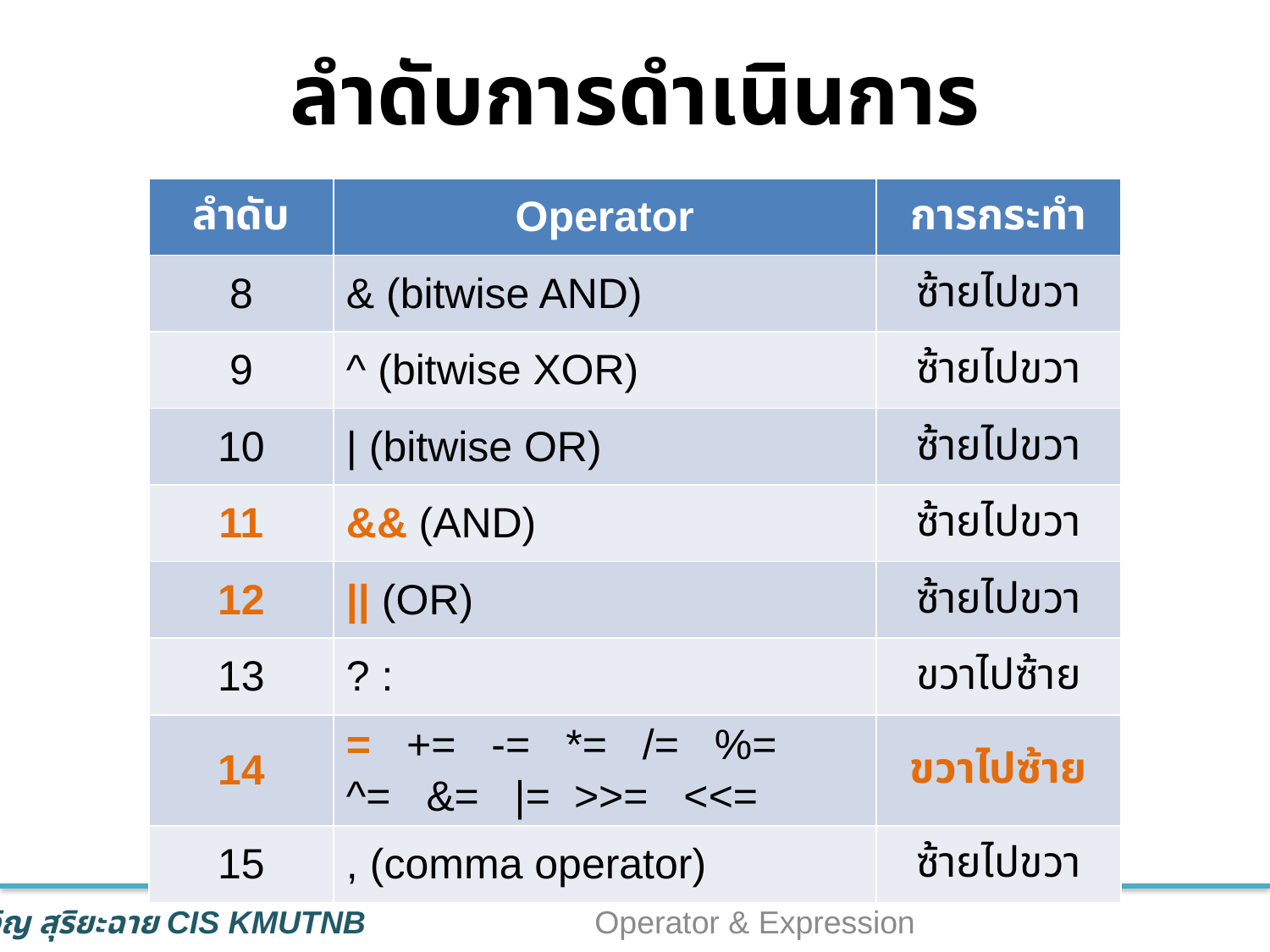

# ลำดับการดำเนินการ
| ลำดับ | Operator | การกระทำ |
| --- | --- | --- |
| 8 | & (bitwise AND) | ซ้ายไปขวา |
| 9 | ^ (bitwise XOR) | ซ้ายไปขวา |
| 10 | | (bitwise OR) | ซ้ายไปขวา |
| 11 | && (AND) | ซ้ายไปขวา |
| 12 | || (OR) | ซ้ายไปขวา |
| 13 | ? : | ขวาไปซ้าย |
| 14 | = += -= \*= /= %= ^= &= |= >>= <<= | ขวาไปซ้าย |
| 15 | , (comma operator) | ซ้ายไปขวา |
35
Operator & Expression